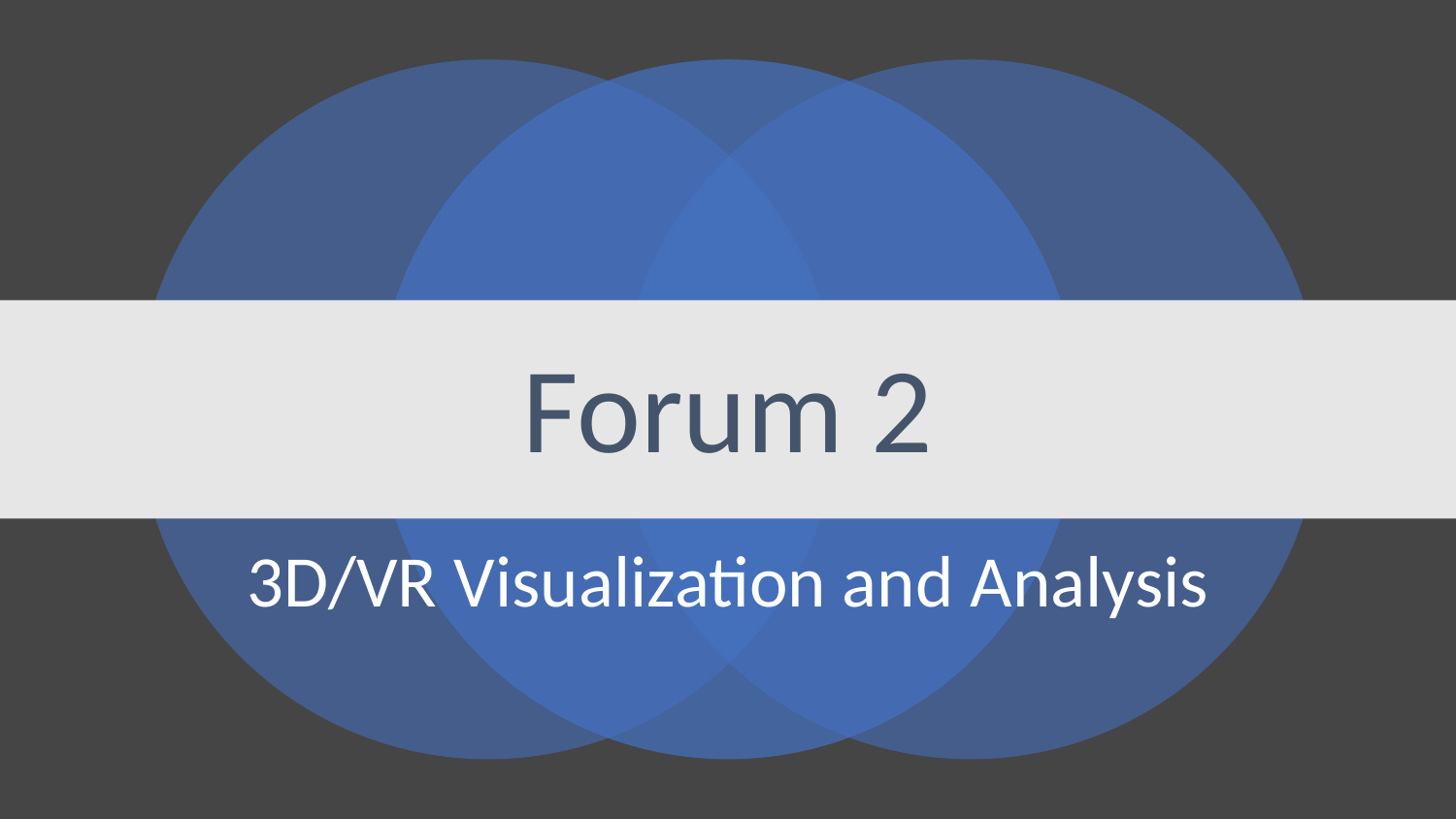

# Forum 2
3D/VR Visualization and Analysis